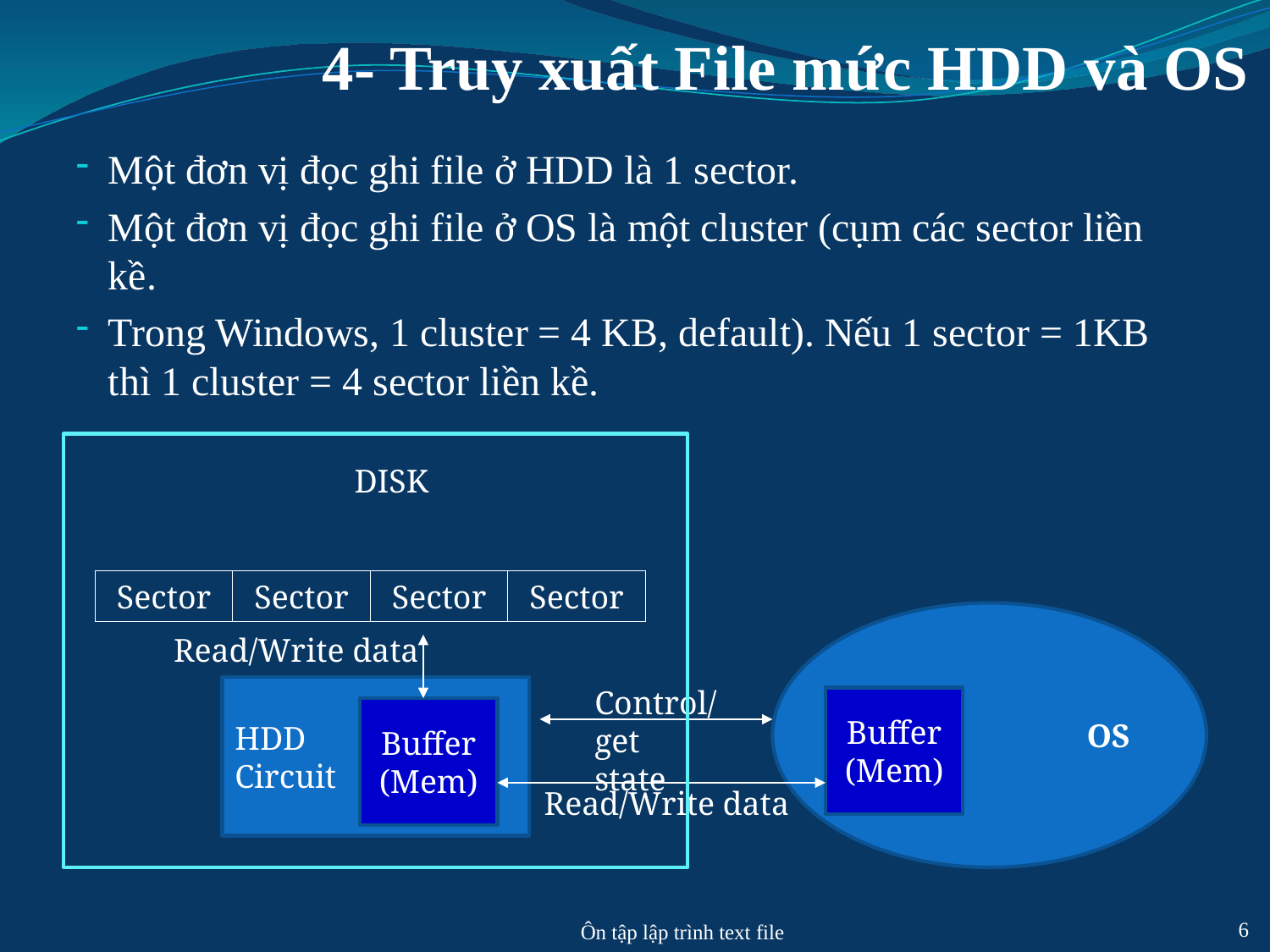

# 4- Truy xuất File mức HDD và OS
Một đơn vị đọc ghi file ở HDD là 1 sector.
Một đơn vị đọc ghi file ở OS là một cluster (cụm các sector liền kề.
Trong Windows, 1 cluster = 4 KB, default). Nếu 1 sector = 1KB thì 1 cluster = 4 sector liền kề.

DISK
Sector
Sector
Sector
Sector
OS
Read/Write data
HDD
Circuit
Control/get state
Buffer
(Mem)
Buffer
(Mem)
Read/Write data
Ôn tập lập trình text file
6